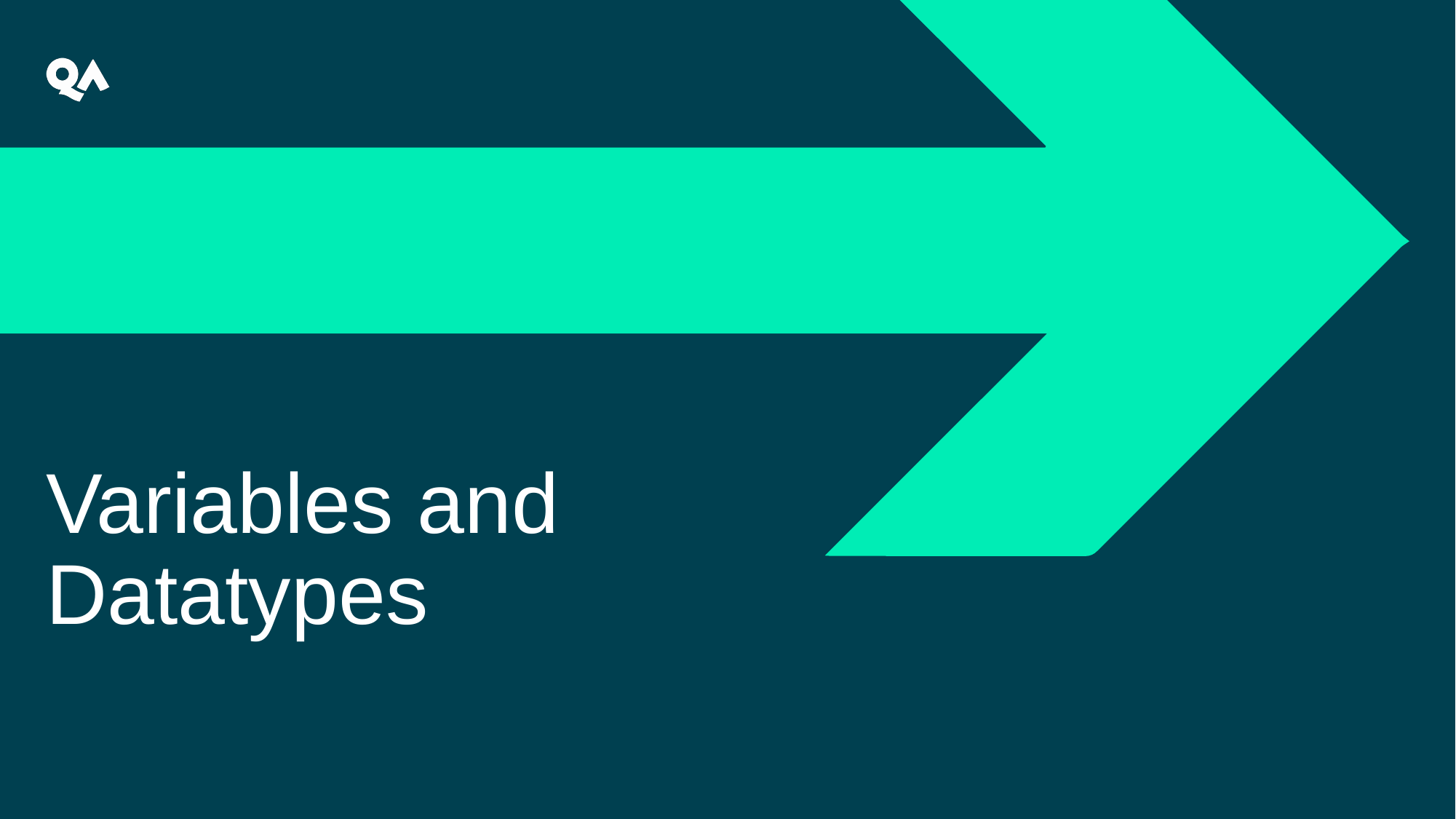

# Variables and Datatypes
Click to add text